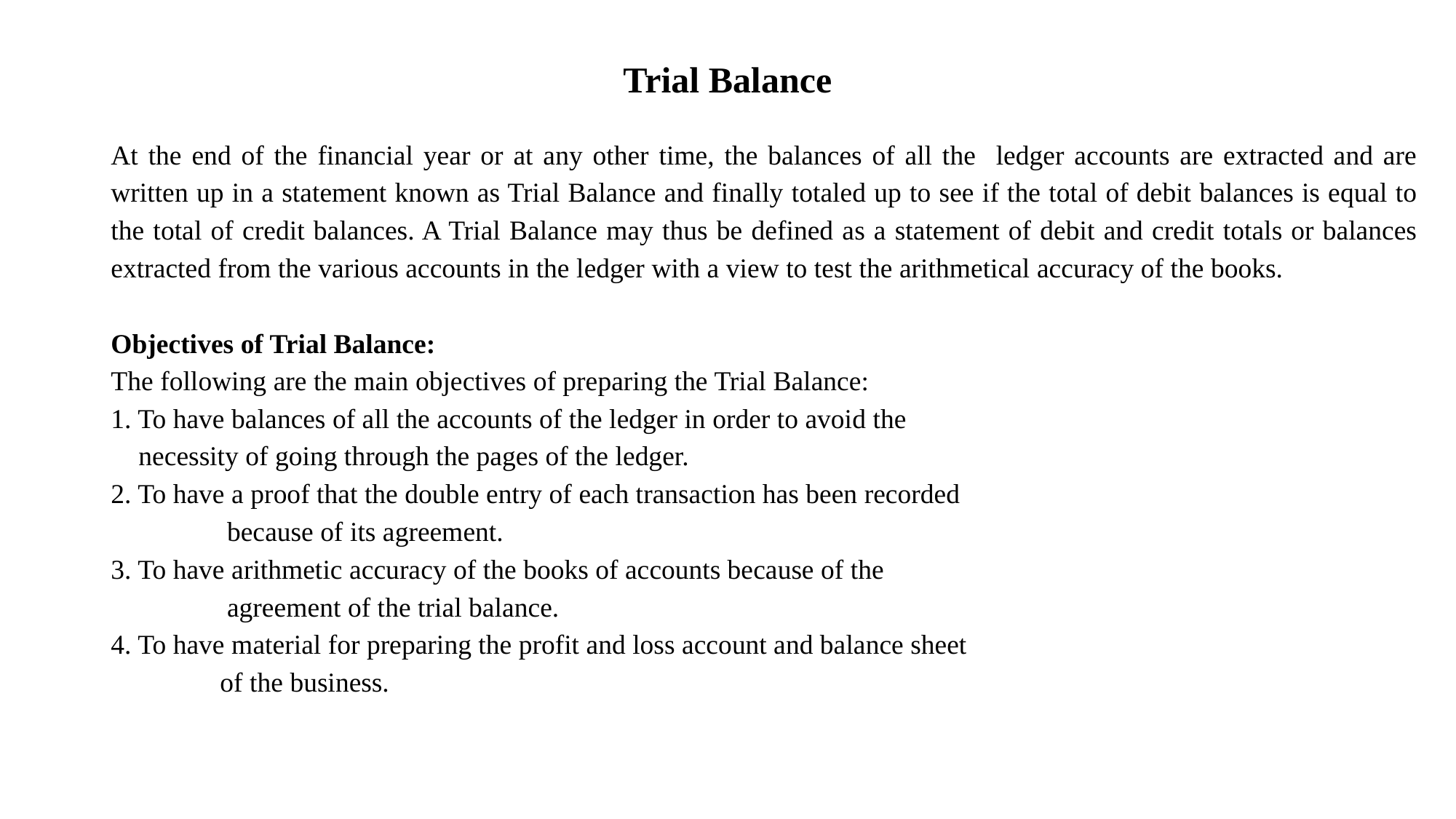

# Trial Balance
At the end of the financial year or at any other time, the balances of all the  ledger accounts are extracted and are written up in a statement known as Trial Balance and finally totaled up to see if the total of debit balances is equal to the total of credit balances. A Trial Balance may thus be defined as a statement of debit and credit totals or balances extracted from the various accounts in the ledger with a view to test the arithmetical accuracy of the books.

Objectives of Trial Balance:
The following are the main objectives of preparing the Trial Balance:
1. To have balances of all the accounts of the ledger in order to avoid the
    necessity of going through the pages of the ledger.
2. To have a proof that the double entry of each transaction has been recorded
	 because of its agreement.
3. To have arithmetic accuracy of the books of accounts because of the
	 agreement of the trial balance.
4. To have material for preparing the profit and loss account and balance sheet
 	of the business.